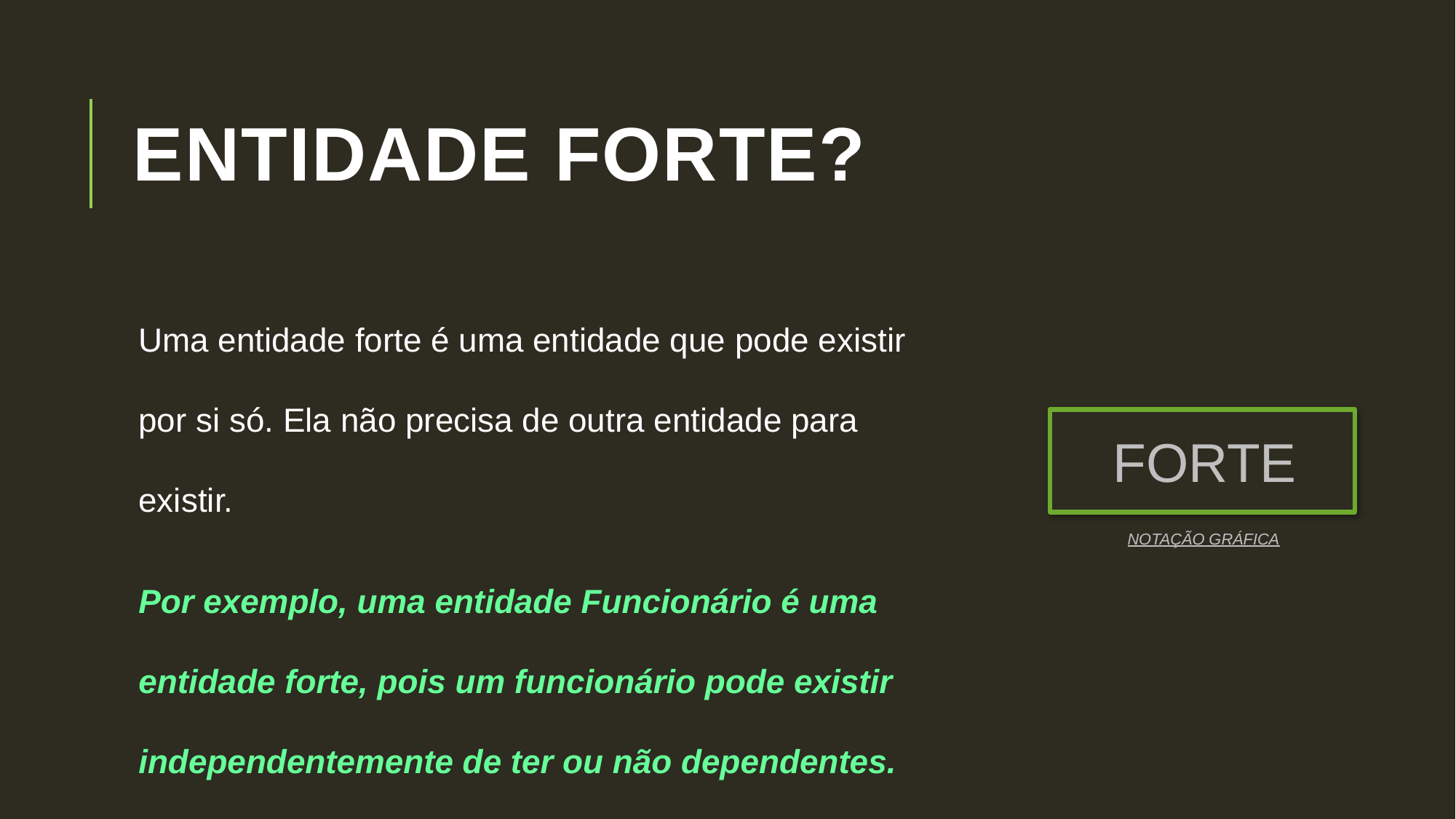

# Entidade Forte?
Uma entidade forte é uma entidade que pode existir por si só. Ela não precisa de outra entidade para existir.
Por exemplo, uma entidade Funcionário é uma entidade forte, pois um funcionário pode existir independentemente de ter ou não dependentes.
FORTE
NOTAÇÃO GRÁFICA